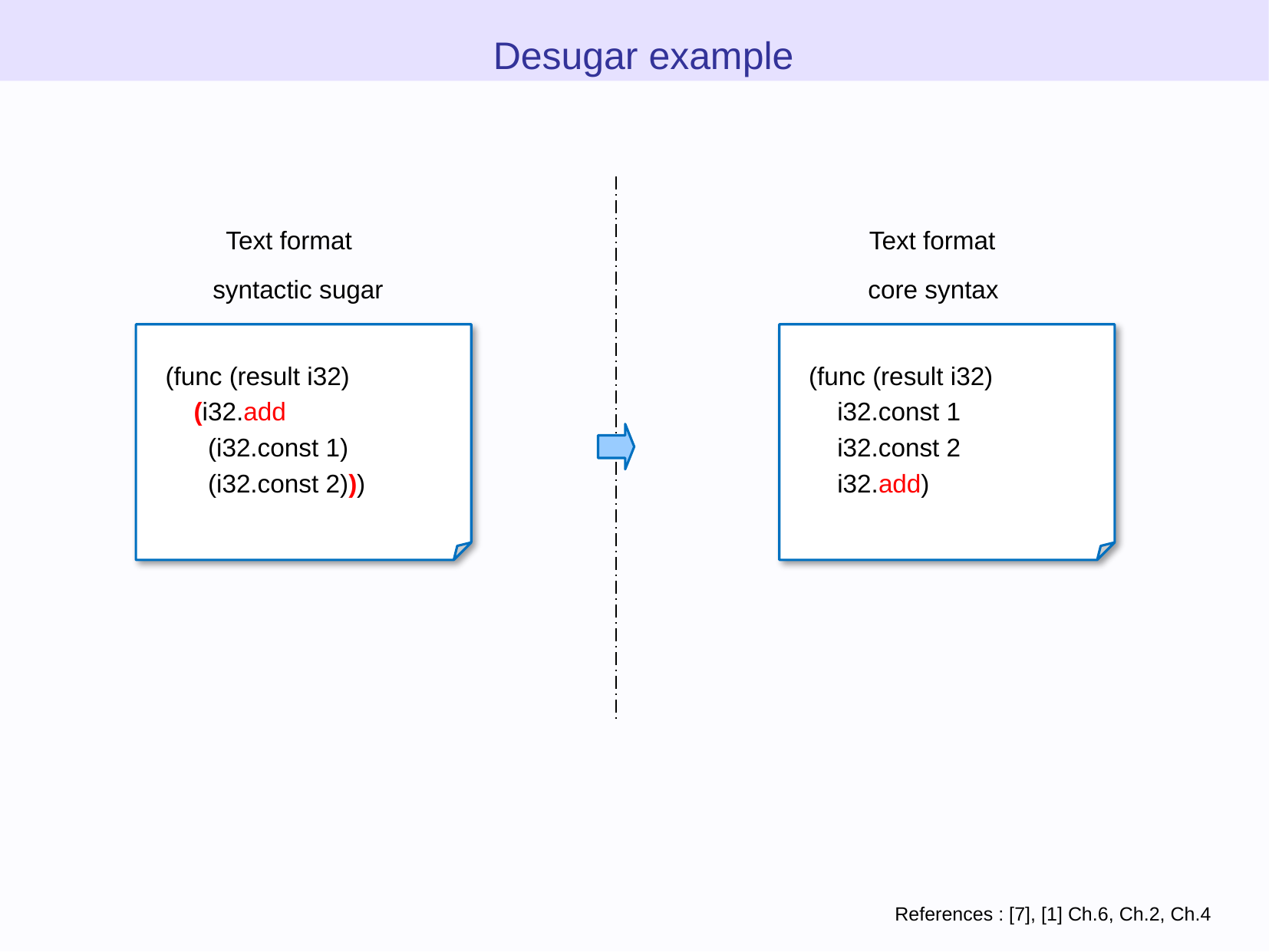

Desugar example
Text format
Text format
syntactic sugar
core syntax

(func (result i32)
    (i32.add
      (i32.const 1)
      (i32.const 2)))
(func (result i32)
    i32.const 1
    i32.const 2
    i32.add)

References : [7], [1] Ch.6, Ch.2, Ch.4